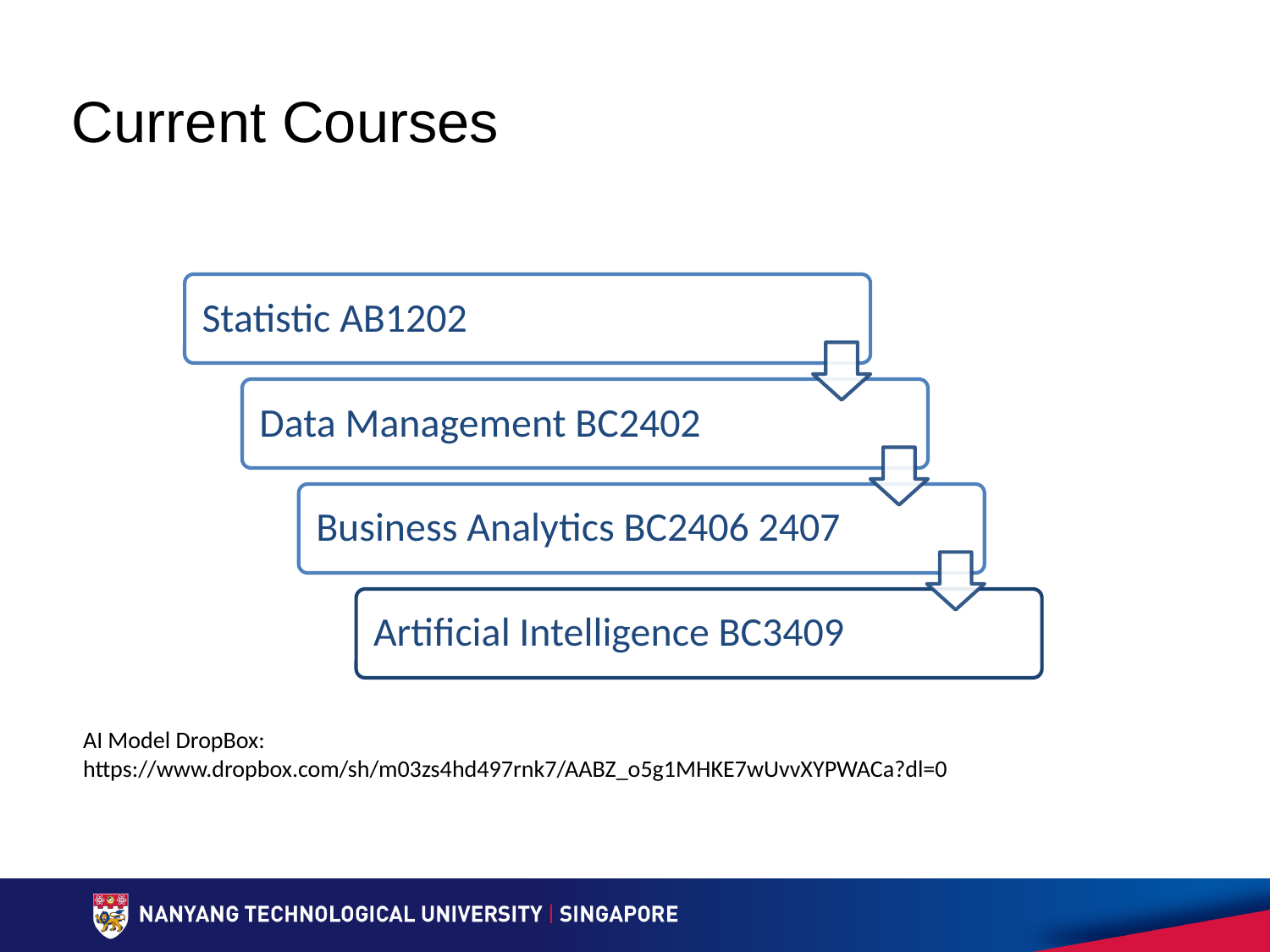

# Current Courses
Statistic AB1202
Data Management BC2402
Business Analytics BC2406 2407
Artificial Intelligence BC3409

AI Model DropBox:
https://www.dropbox.com/sh/m03zs4hd497rnk7/AABZ_o5g1MHKE7wUvvXYPWACa?dl=0